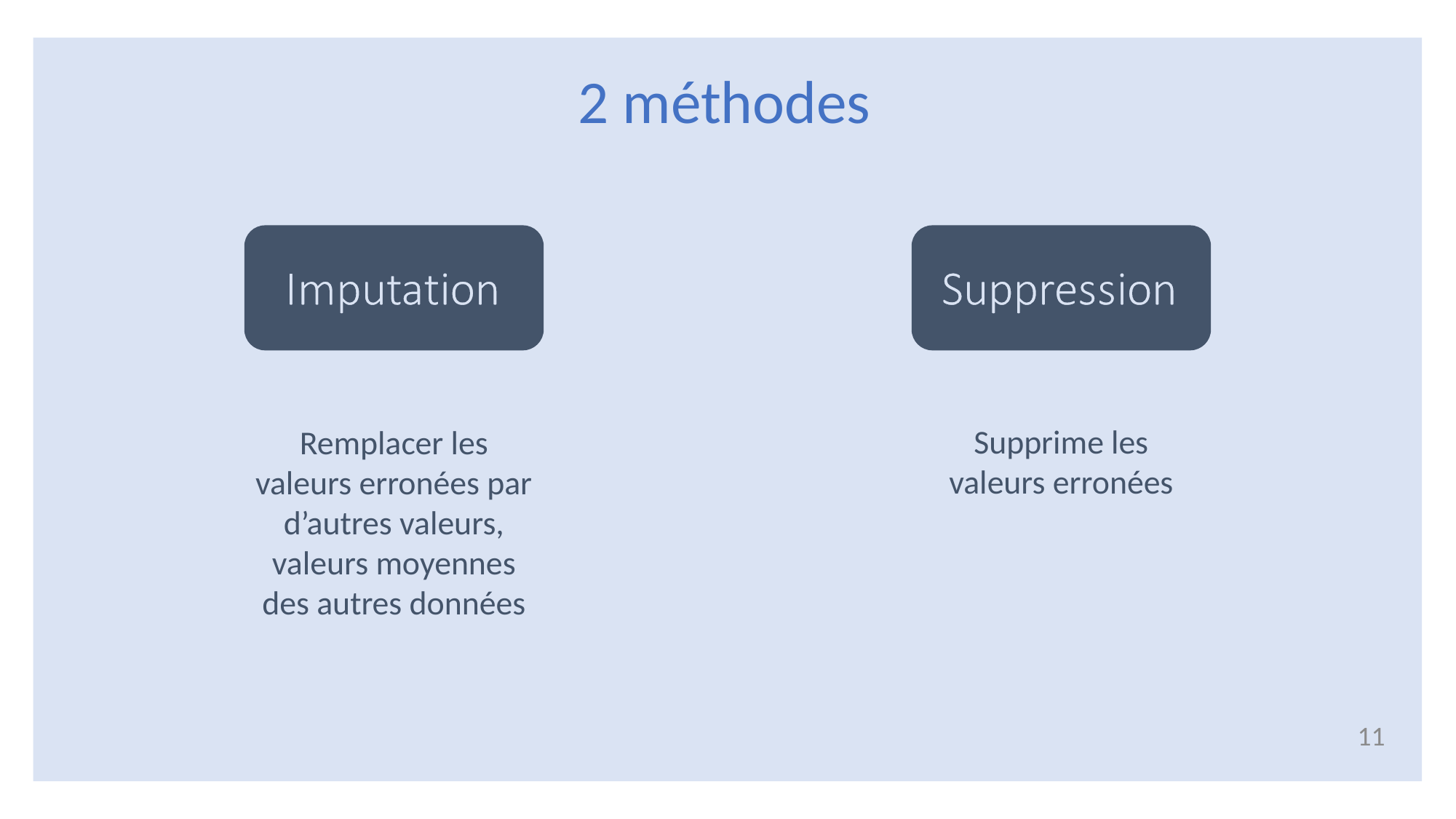

2 méthodes

Supprime les valeurs erronées
Remplacer les valeurs erronées par d’autres valeurs, valeurs moyennes des autres données
11